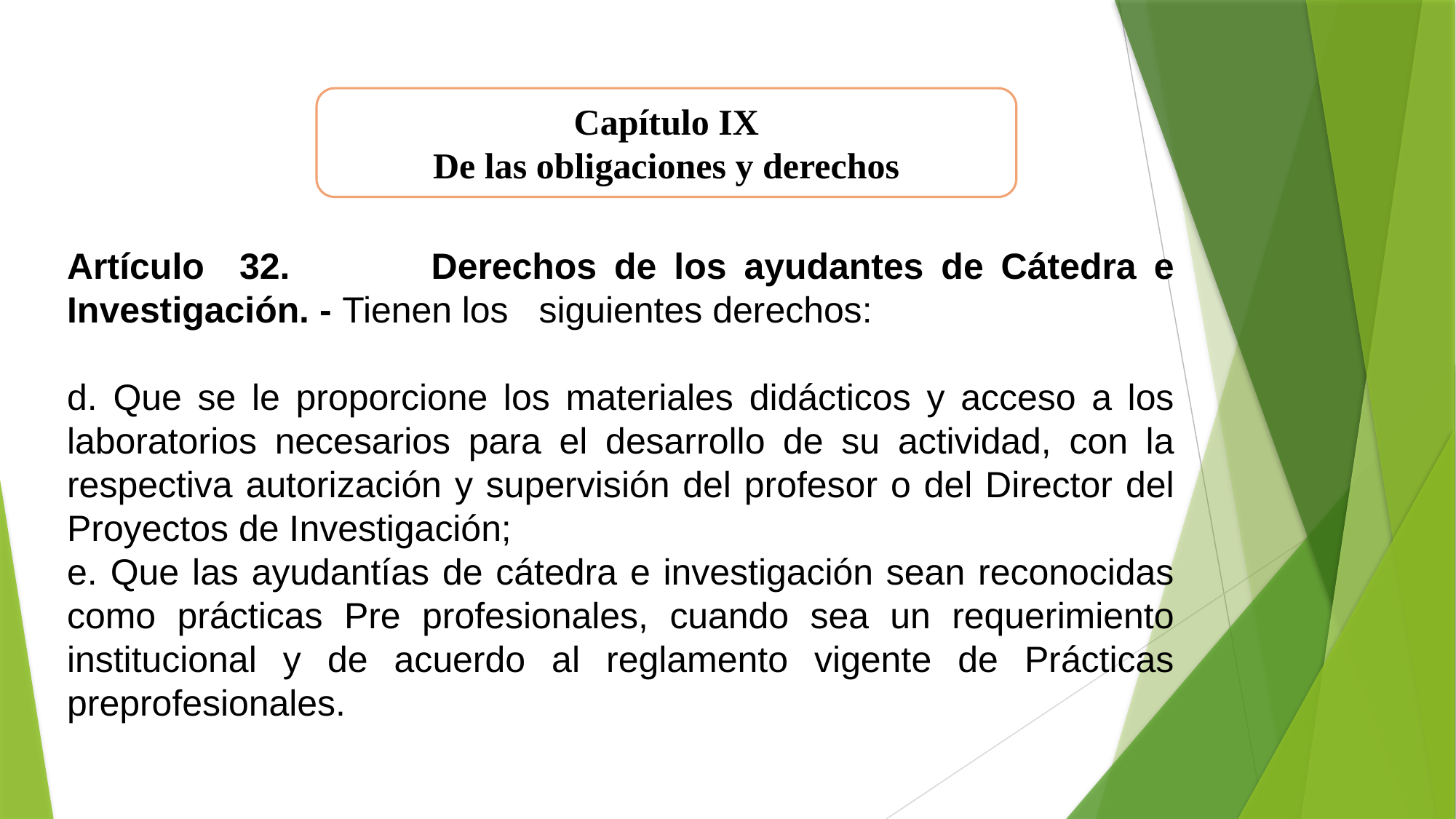

Capítulo IX
De las obligaciones y derechos
Artículo  32.   	Derechos de los ayudantes de Cátedra e Investigación. - Tienen los   siguientes derechos:

d. Que se le proporcione los materiales didácticos y acceso a los laboratorios necesarios para el desarrollo de su actividad, con la respectiva autorización y supervisión del profesor o del Director del Proyectos de Investigación;
e. Que las ayudantías de cátedra e investigación sean reconocidas como prácticas Pre profesionales, cuando sea un requerimiento institucional y de acuerdo al reglamento vigente de Prácticas preprofesionales.